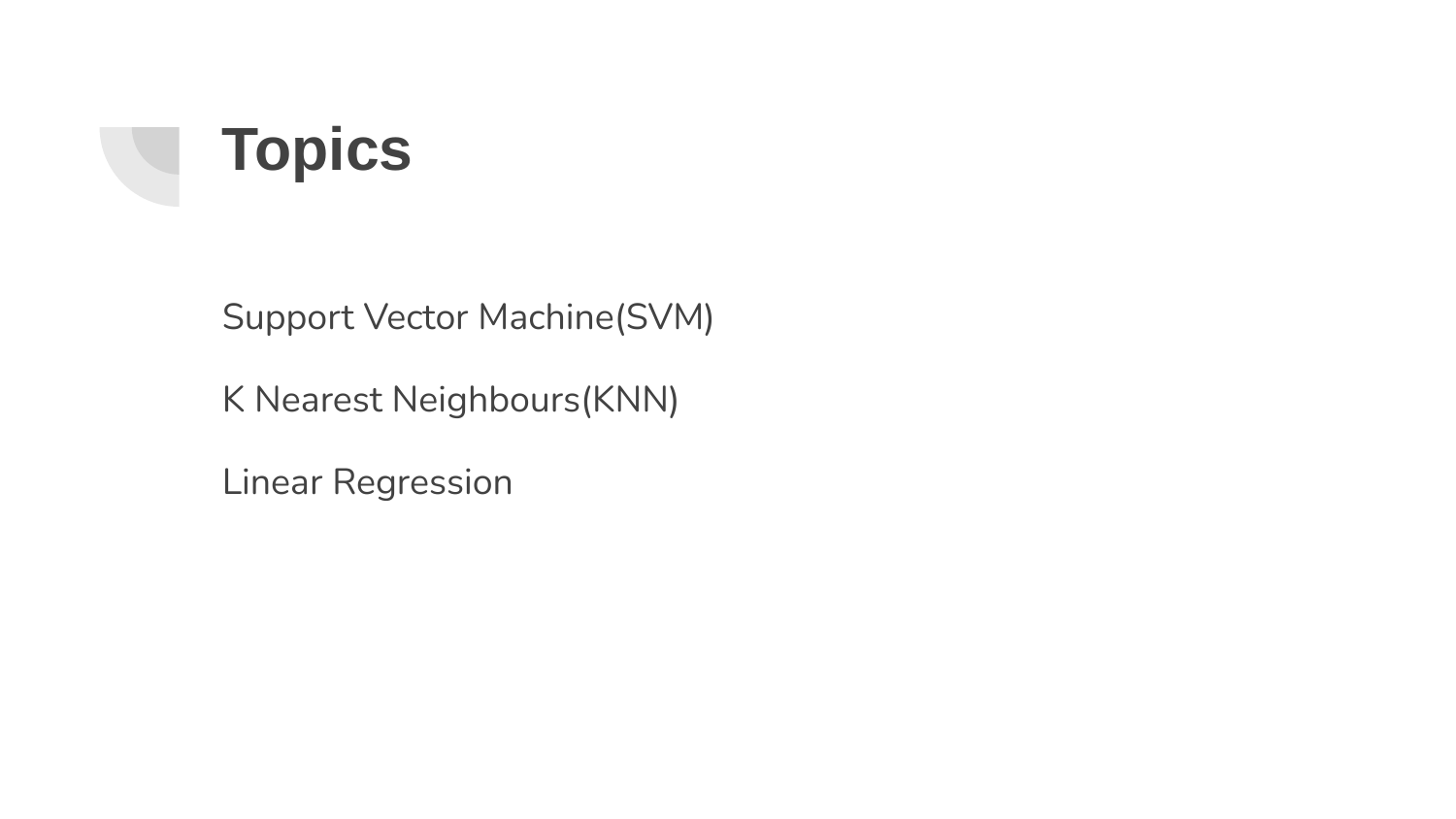

# Topics

Support Vector Machine(SVM)
K Nearest Neighbours(KNN)
Linear Regression